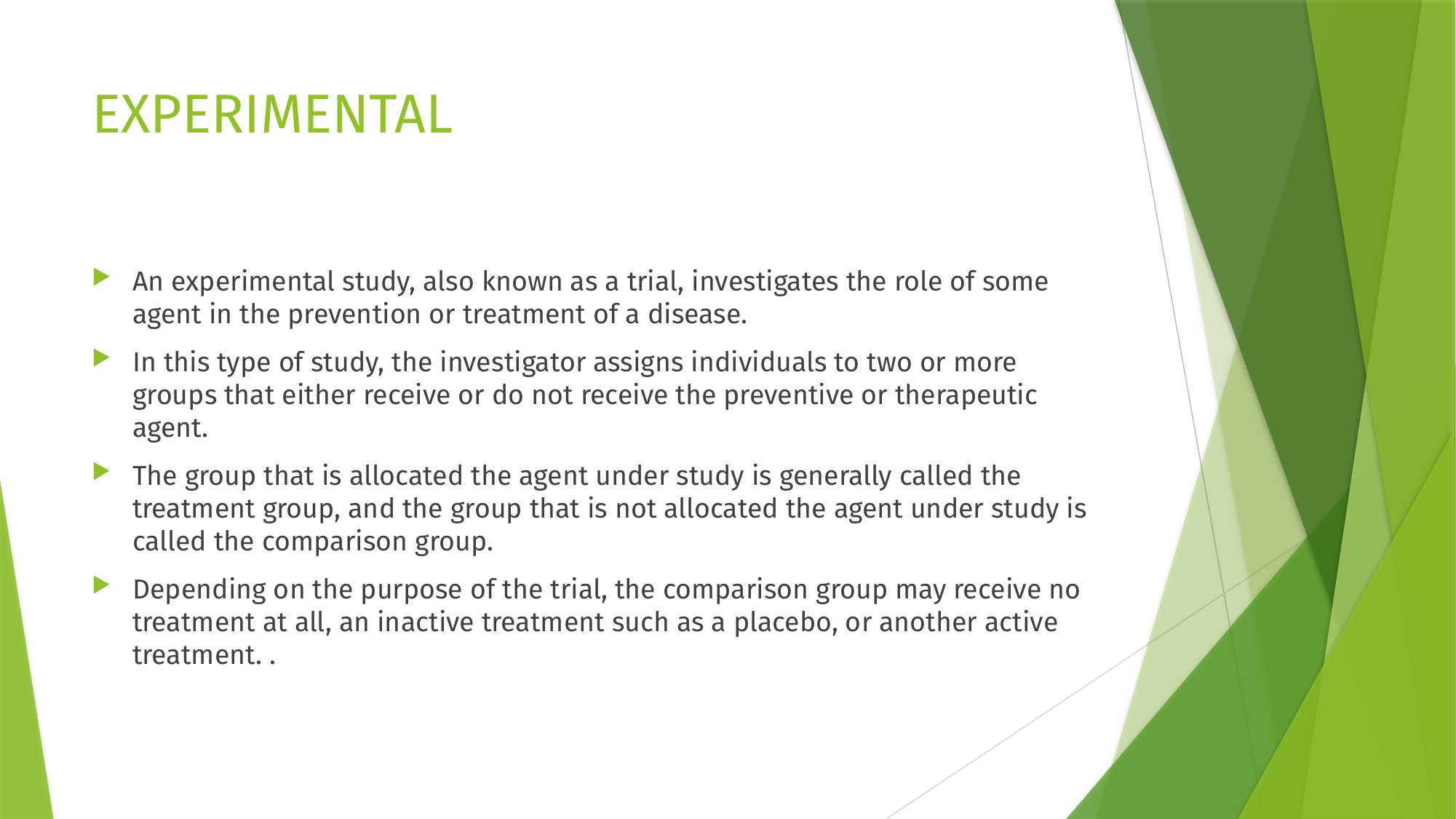

# EXPERIMENTAL
An experimental study, also known as a trial, investigates the role of some agent in the prevention or treatment of a disease.
In this type of study, the investigator assigns individuals to two or more groups that either receive or do not receive the preventive or therapeutic agent.
The group that is allocated the agent under study is generally called the treatment group, and the group that is not allocated the agent under study is called the comparison group.
Depending on the purpose of the trial, the comparison group may receive no treatment at all, an inactive treatment such as a placebo, or another active treatment. .